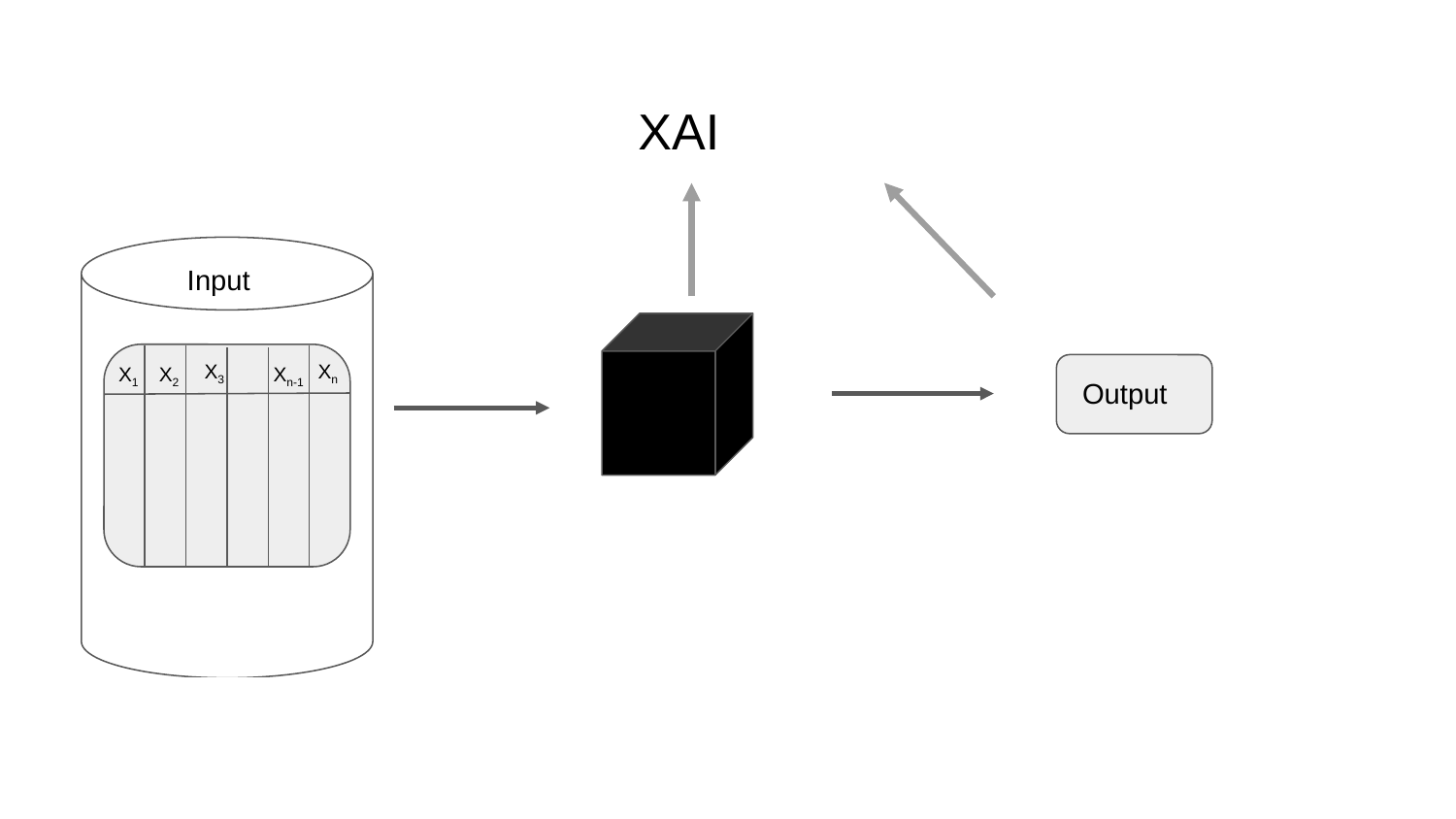

XAI

Input

X3
Xn
X1
X2
Xn-1

Output